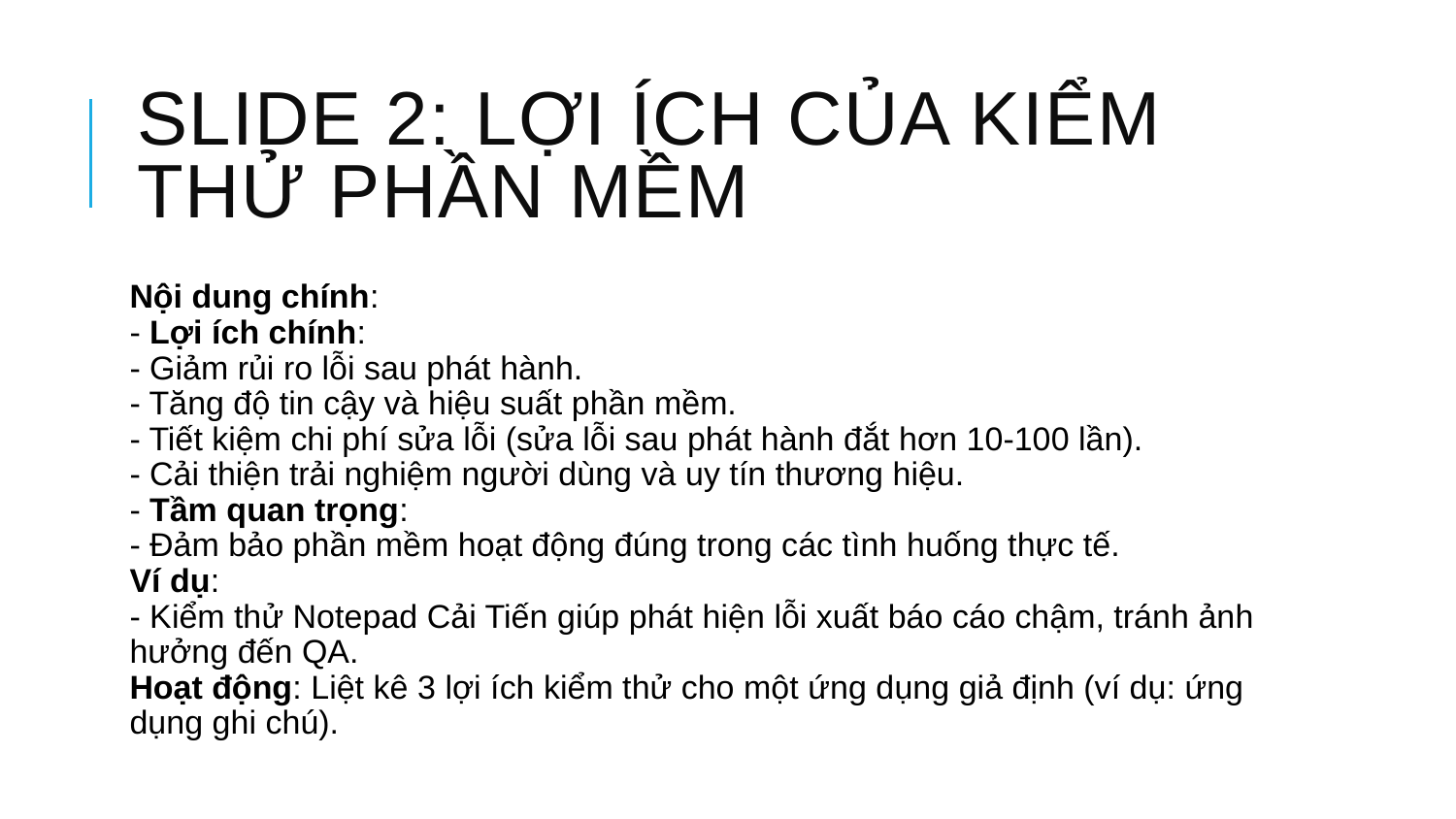

# Slide 2: Lợi Ích Của Kiểm Thử Phần Mềm
Nội dung chính:
- Lợi ích chính:
- Giảm rủi ro lỗi sau phát hành.
- Tăng độ tin cậy và hiệu suất phần mềm.
- Tiết kiệm chi phí sửa lỗi (sửa lỗi sau phát hành đắt hơn 10-100 lần).
- Cải thiện trải nghiệm người dùng và uy tín thương hiệu.
- Tầm quan trọng:
- Đảm bảo phần mềm hoạt động đúng trong các tình huống thực tế.
Ví dụ:
- Kiểm thử Notepad Cải Tiến giúp phát hiện lỗi xuất báo cáo chậm, tránh ảnh hưởng đến QA.
Hoạt động: Liệt kê 3 lợi ích kiểm thử cho một ứng dụng giả định (ví dụ: ứng dụng ghi chú).